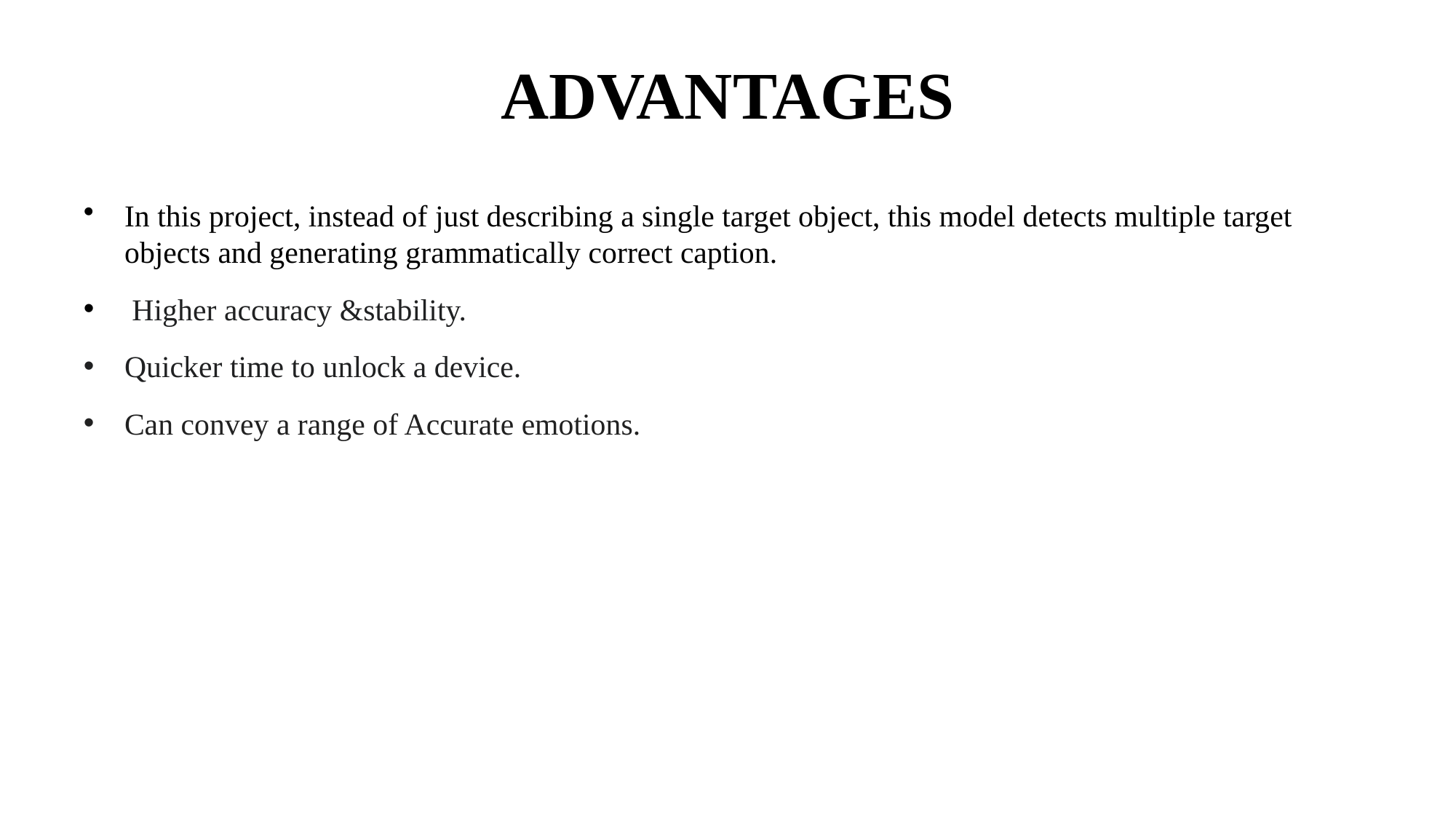

# ADVANTAGES
In this project, instead of just describing a single target object, this model detects multiple target objects and generating grammatically correct caption.
 Higher accuracy &stability.
Quicker time to unlock a device.
Can convey a range of Accurate emotions.